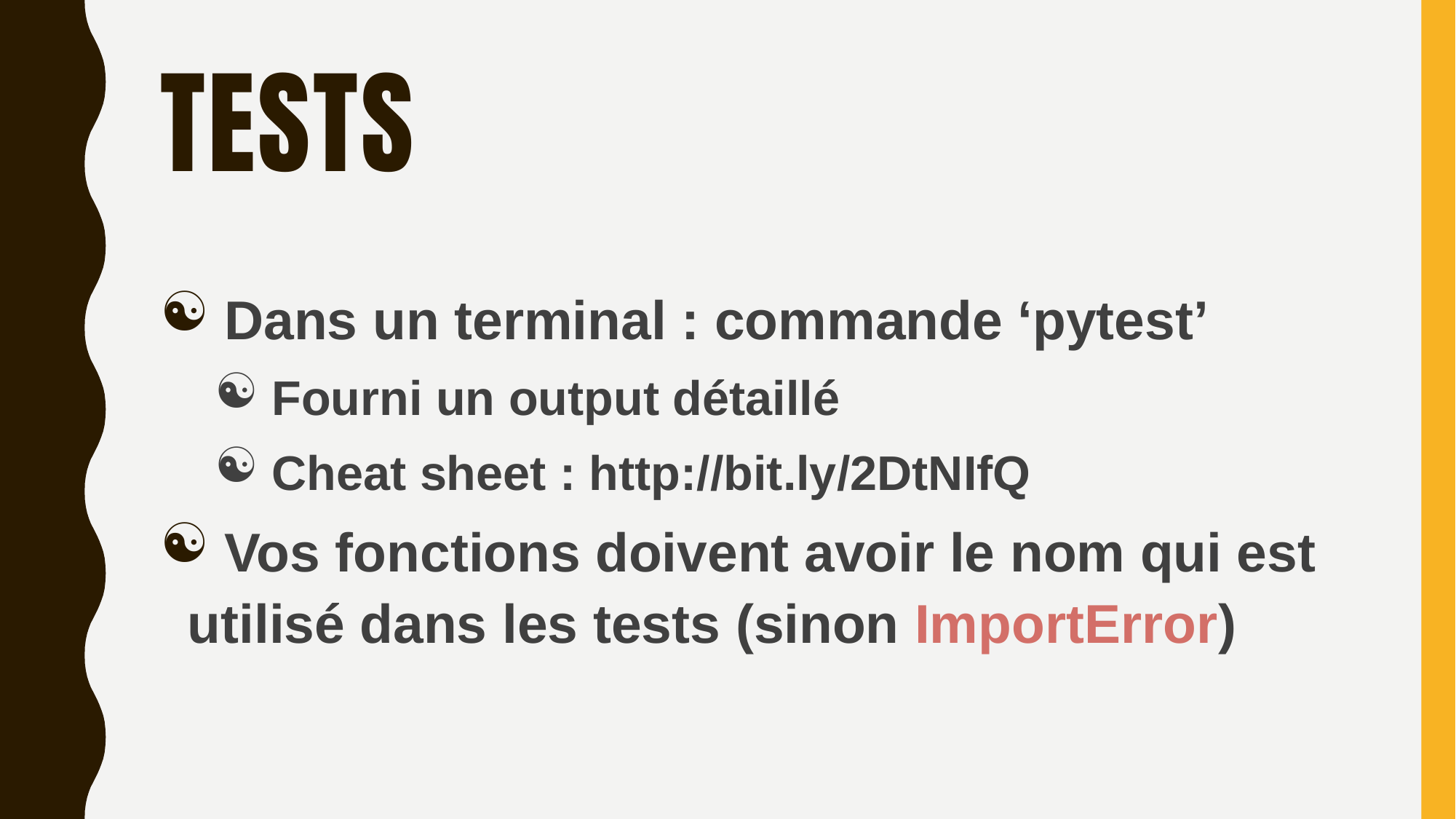

# Tests
 Dans un terminal : commande ‘pytest’
 Fourni un output détaillé
 Cheat sheet : http://bit.ly/2DtNIfQ
 Vos fonctions doivent avoir le nom qui est utilisé dans les tests (sinon ImportError)